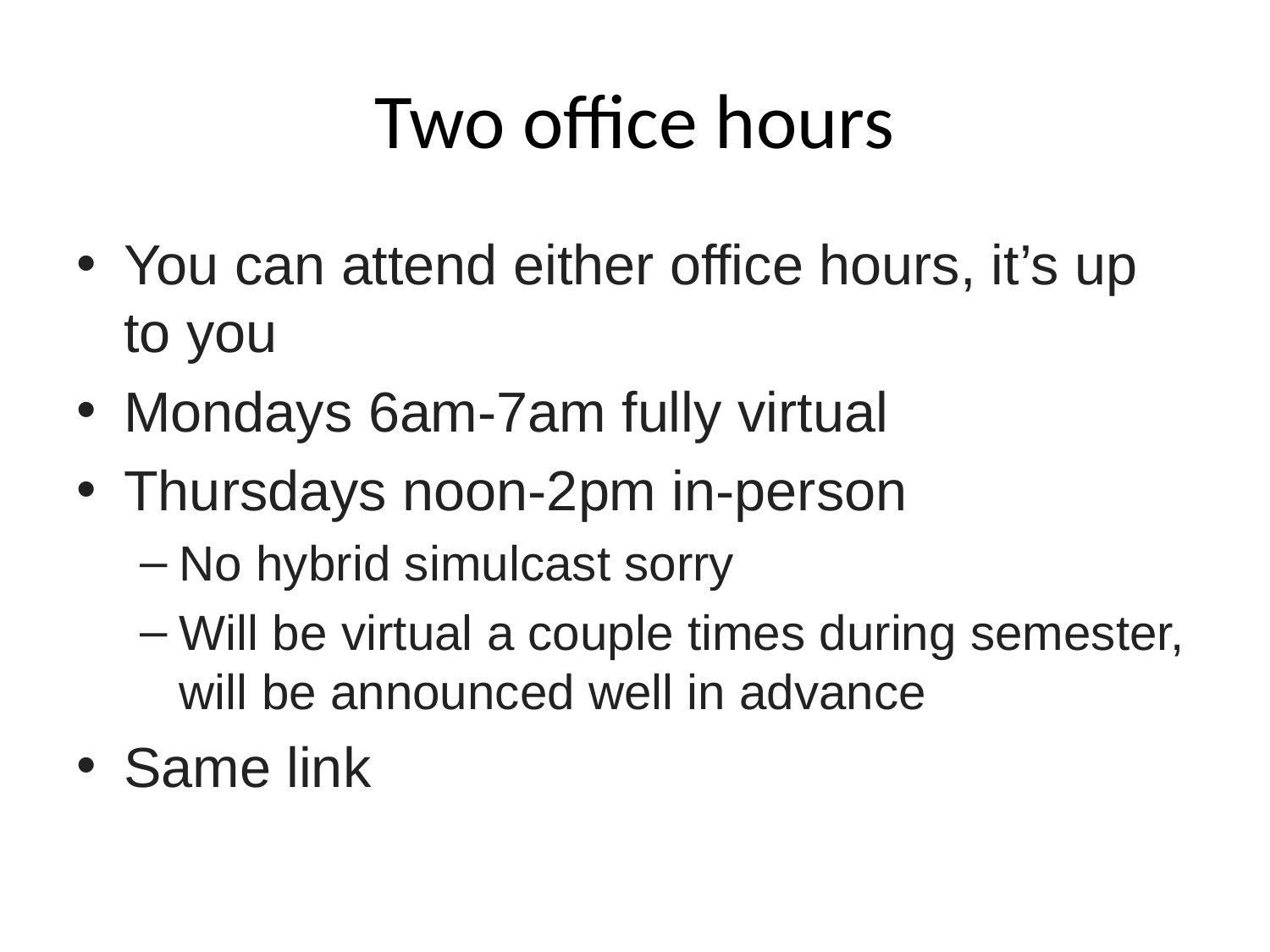

# Two office hours
You can attend either office hours, it’s up to you
Mondays 6am-7am fully virtual
Thursdays noon-2pm in-person
No hybrid simulcast sorry
Will be virtual a couple times during semester, will be announced well in advance
Same link